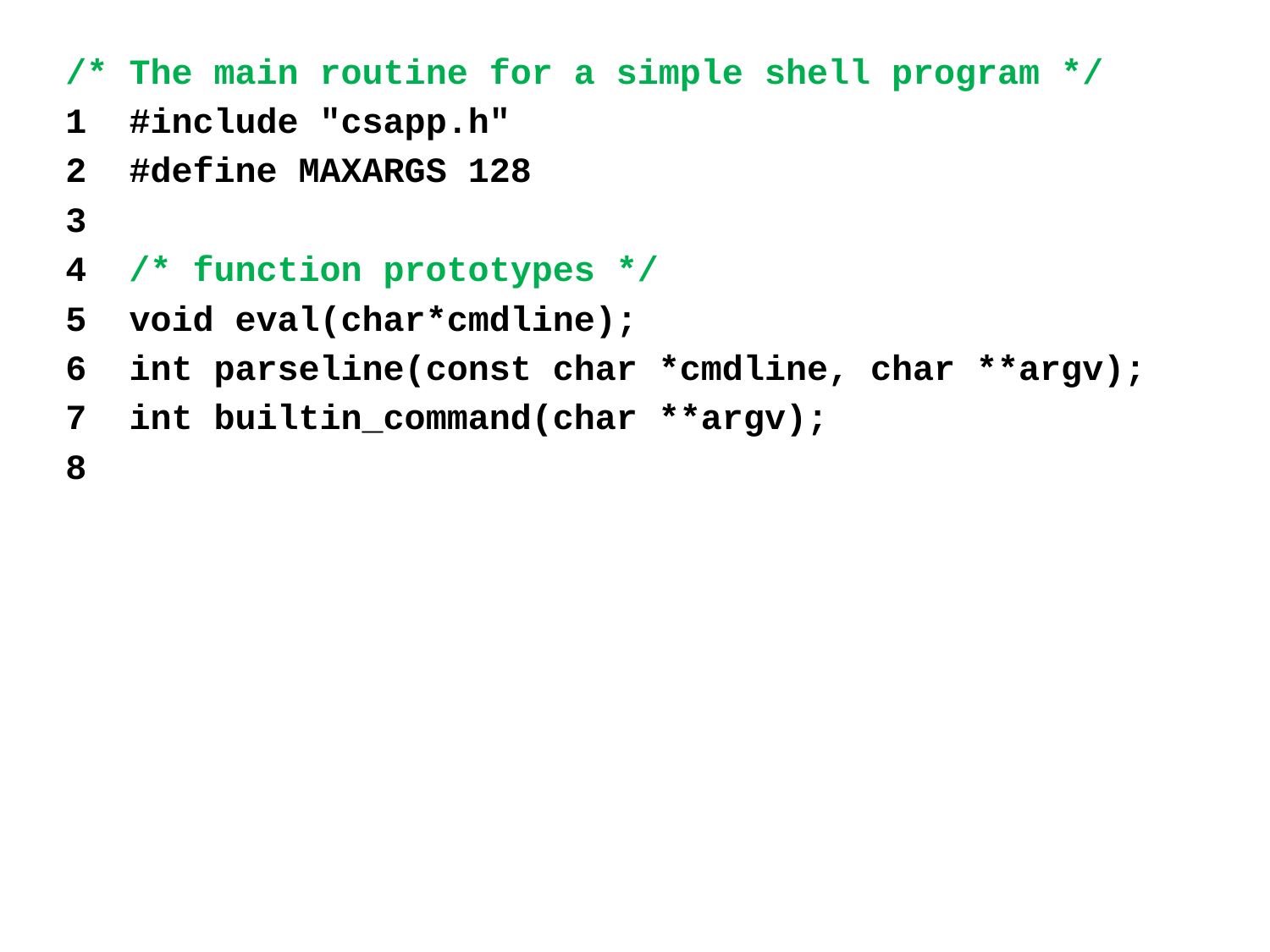

/* The main routine for a simple shell program */
1  #include "csapp.h"
2  #define MAXARGS 128
3
4  /* function prototypes */
5  void eval(char*cmdline);
6  int parseline(const char *cmdline, char **argv);
7  int builtin_command(char **argv);
8
# 80